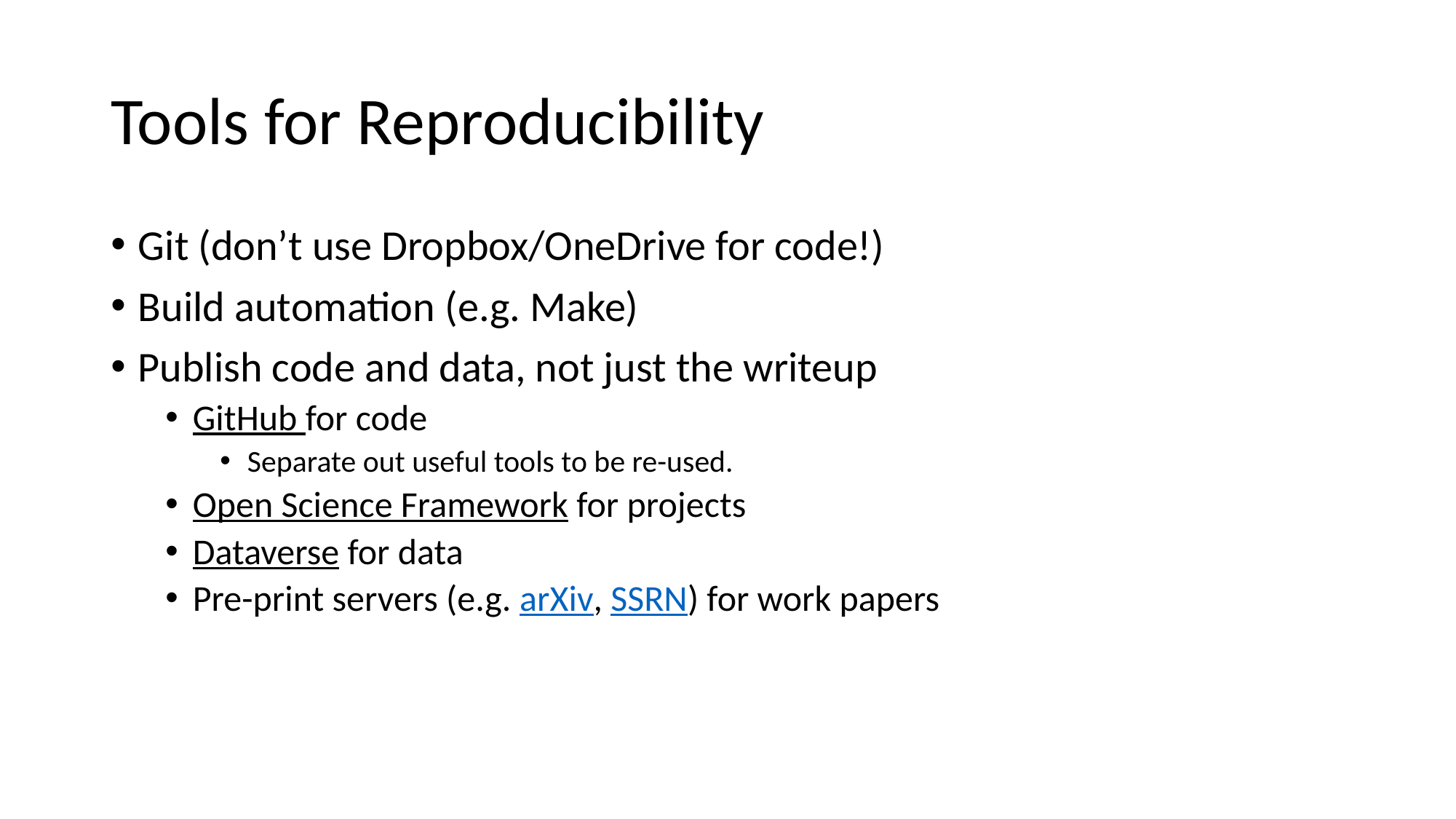

# Tools for Reproducibility
Git (don’t use Dropbox/OneDrive for code!)
Build automation (e.g. Make)
Publish code and data, not just the writeup
GitHub for code
Separate out useful tools to be re-used.
Open Science Framework for projects
Dataverse for data
Pre-print servers (e.g. arXiv, SSRN) for work papers